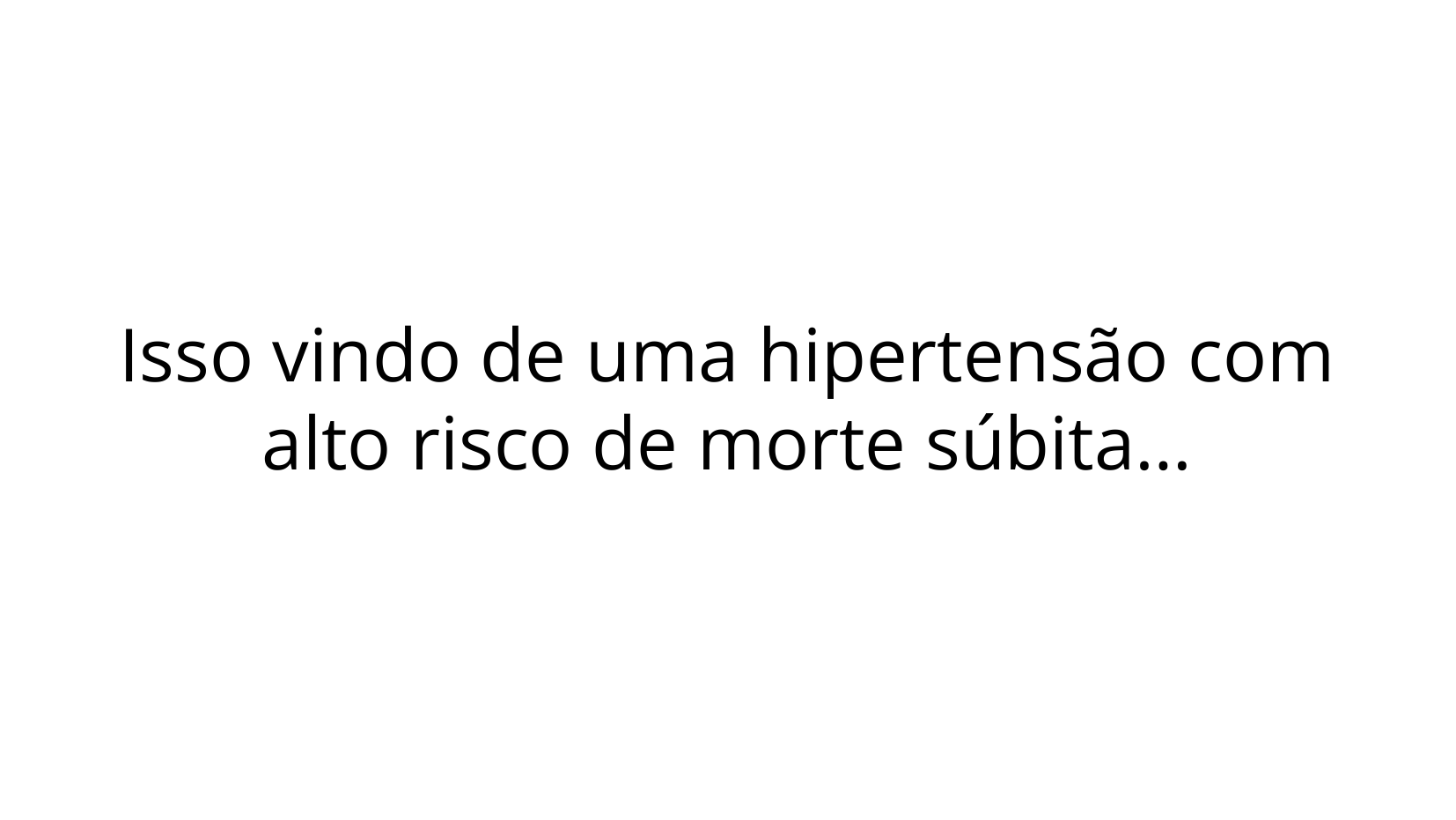

Isso vindo de uma hipertensão com alto risco de morte súbita…